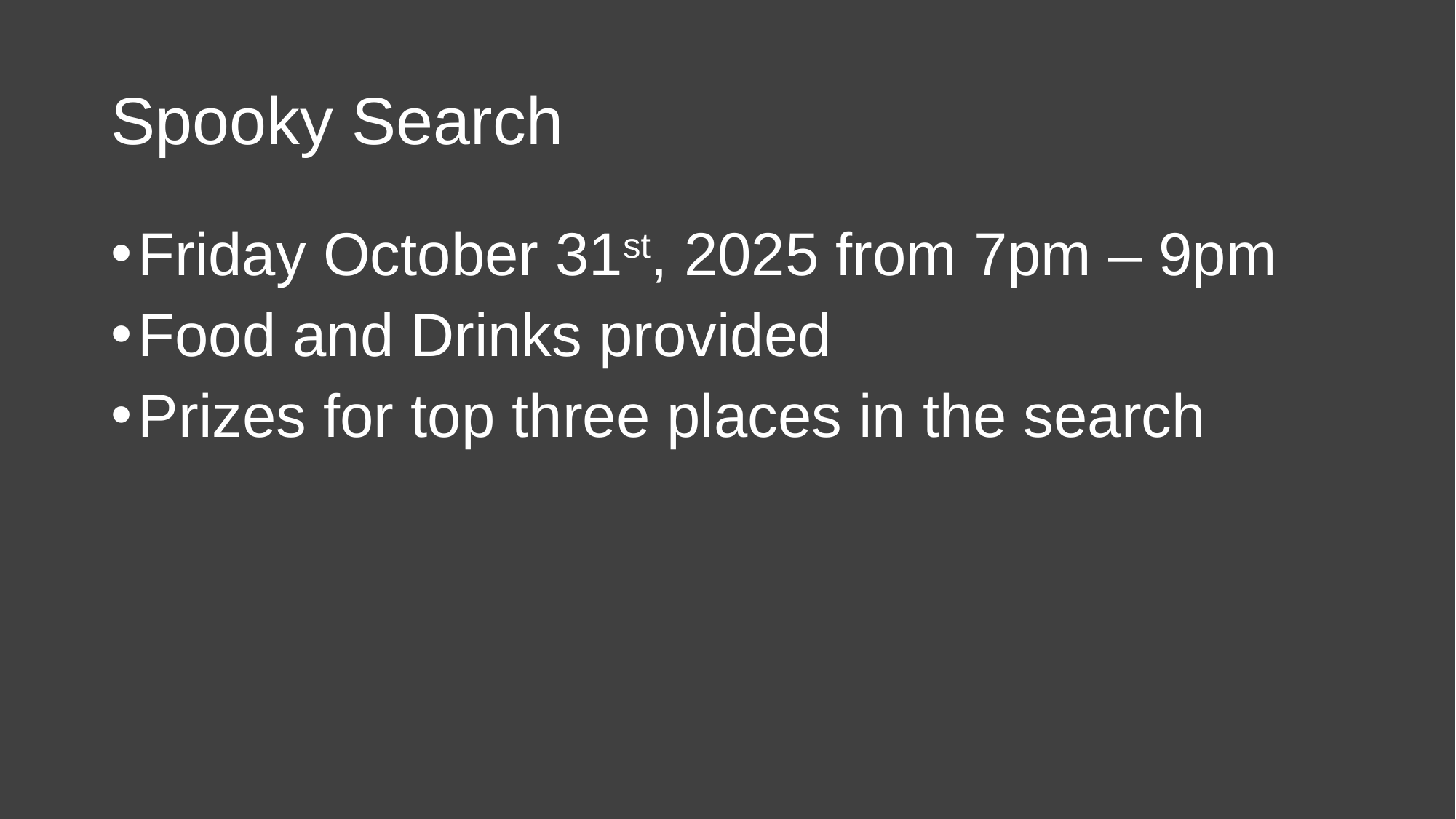

# Spooky Search
Friday October 31st, 2025 from 7pm – 9pm
Food and Drinks provided
Prizes for top three places in the search